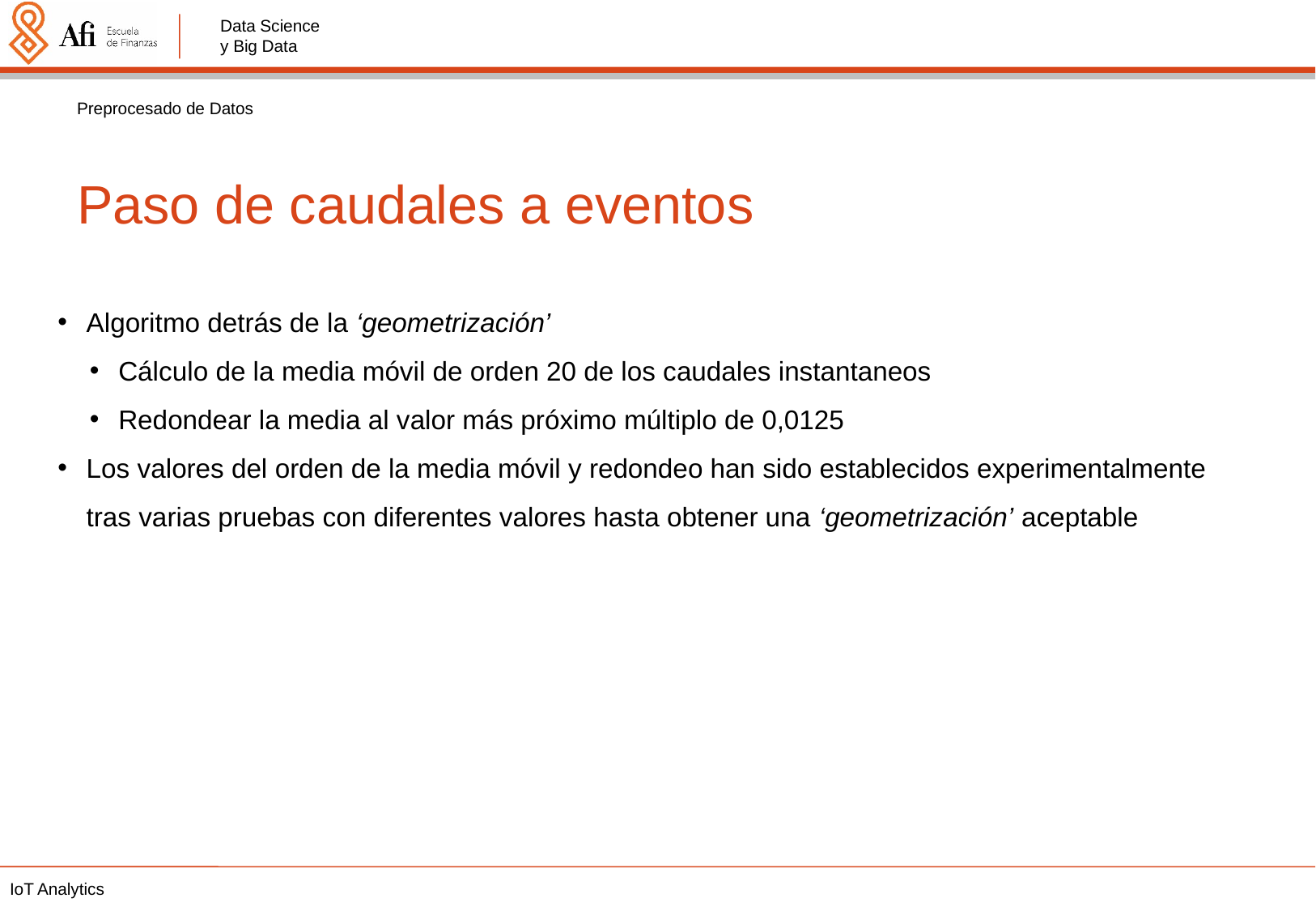

Preprocesado de Datos
Paso de caudales a eventos
Algoritmo detrás de la ‘geometrización’
Cálculo de la media móvil de orden 20 de los caudales instantaneos
Redondear la media al valor más próximo múltiplo de 0,0125
Los valores del orden de la media móvil y redondeo han sido establecidos experimentalmente tras varias pruebas con diferentes valores hasta obtener una ‘geometrización’ aceptable